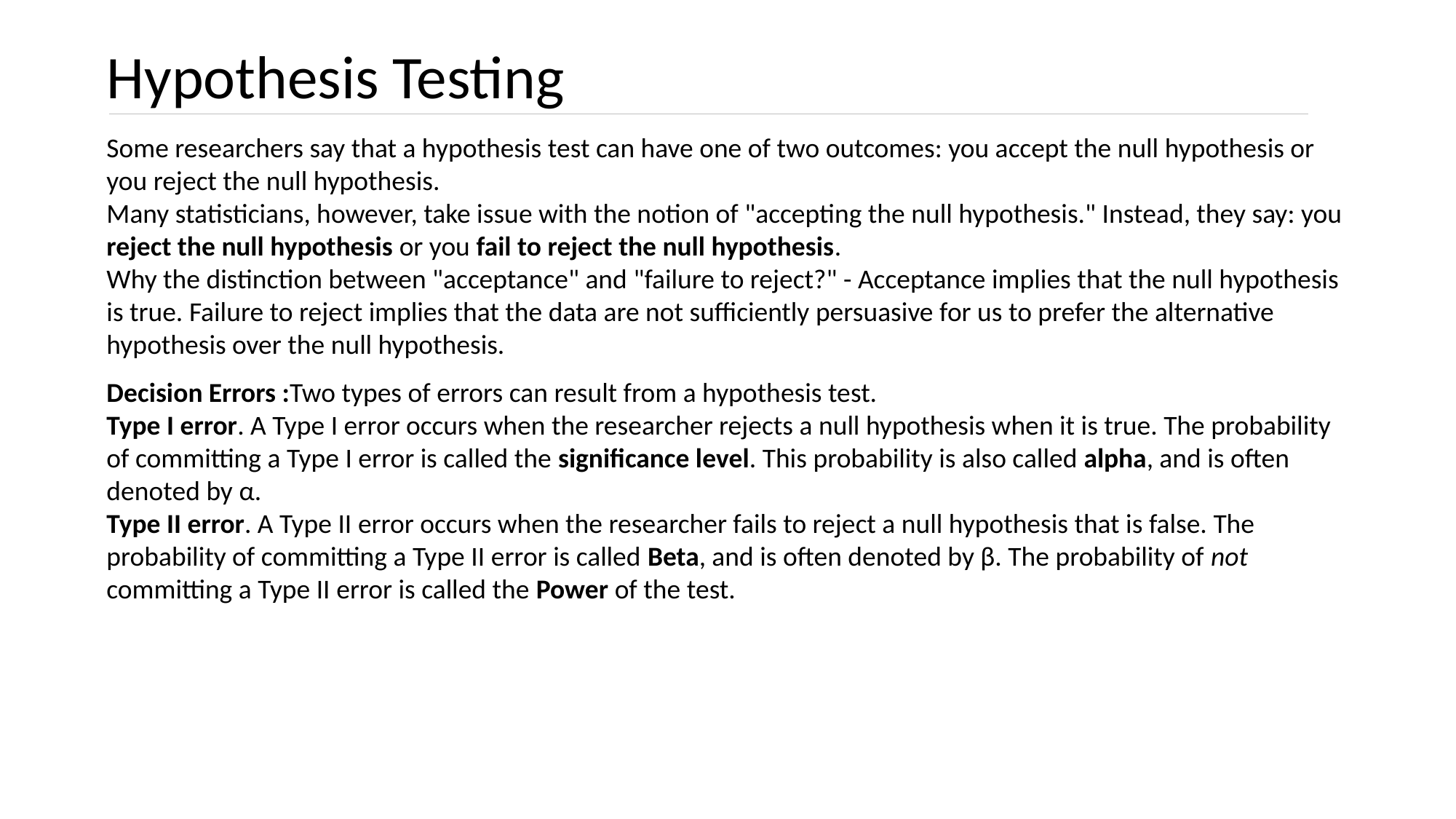

# Hypothesis Testing
Some researchers say that a hypothesis test can have one of two outcomes: you accept the null hypothesis or you reject the null hypothesis.
Many statisticians, however, take issue with the notion of "accepting the null hypothesis." Instead, they say: you reject the null hypothesis or you fail to reject the null hypothesis.
Why the distinction between "acceptance" and "failure to reject?" - Acceptance implies that the null hypothesis is true. Failure to reject implies that the data are not sufficiently persuasive for us to prefer the alternative hypothesis over the null hypothesis.
Decision Errors :Two types of errors can result from a hypothesis test.
Type I error. A Type I error occurs when the researcher rejects a null hypothesis when it is true. The probability of committing a Type I error is called the significance level. This probability is also called alpha, and is often denoted by α.
Type II error. A Type II error occurs when the researcher fails to reject a null hypothesis that is false. The probability of committing a Type II error is called Beta, and is often denoted by β. The probability of not committing a Type II error is called the Power of the test.